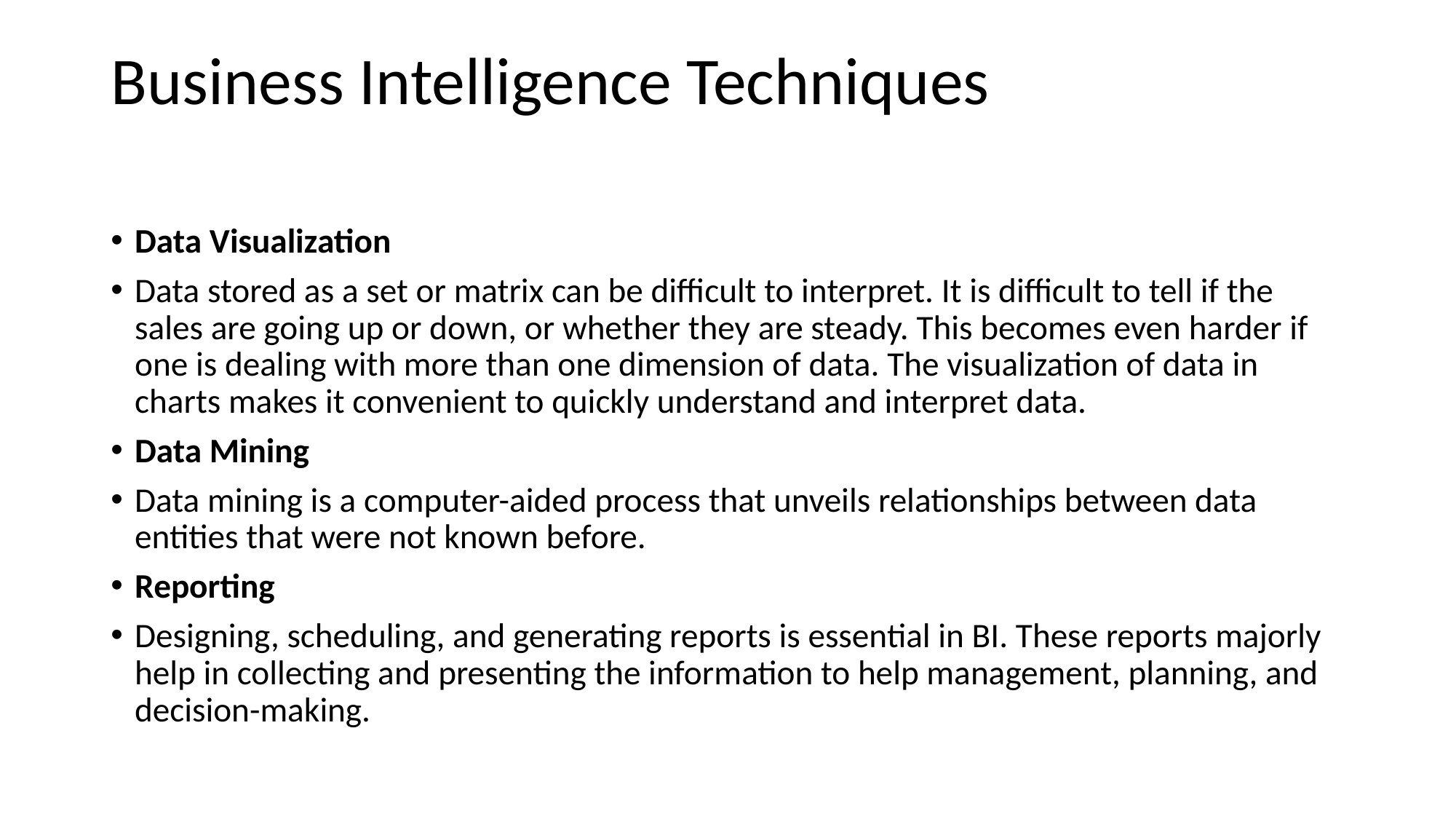

# Business Intelligence Techniques
Data Visualization
Data stored as a set or matrix can be difficult to interpret. It is difficult to tell if the sales are going up or down, or whether they are steady. This becomes even harder if one is dealing with more than one dimension of data. The visualization of data in charts makes it convenient to quickly understand and interpret data.
Data Mining
Data mining is a computer-aided process that unveils relationships between data entities that were not known before.
Reporting
Designing, scheduling, and generating reports is essential in BI. These reports majorly help in collecting and presenting the information to help management, planning, and decision-making.